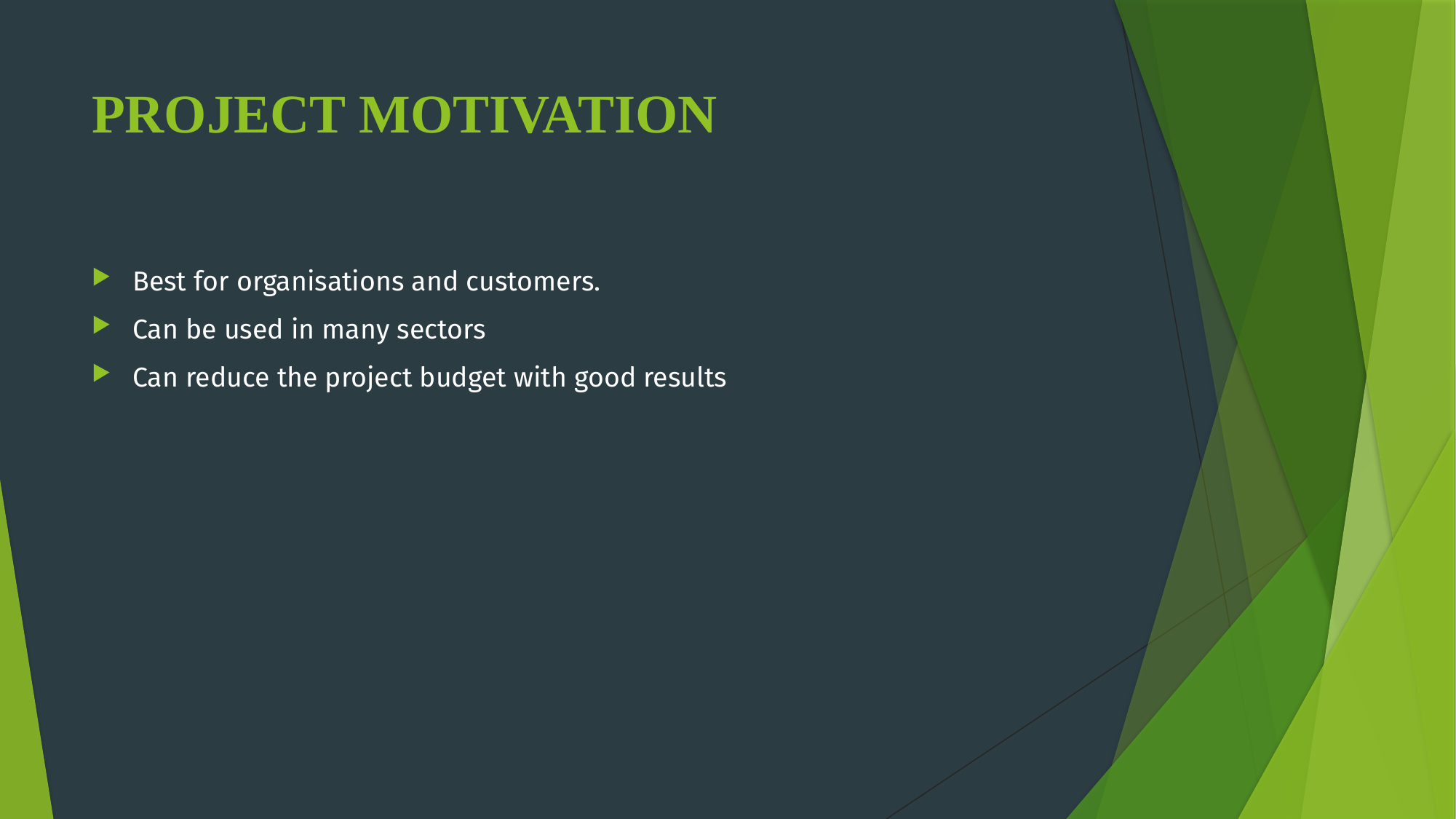

# PROJECT MOTIVATION
Best for organisations and customers.
Can be used in many sectors
Can reduce the project budget with good results